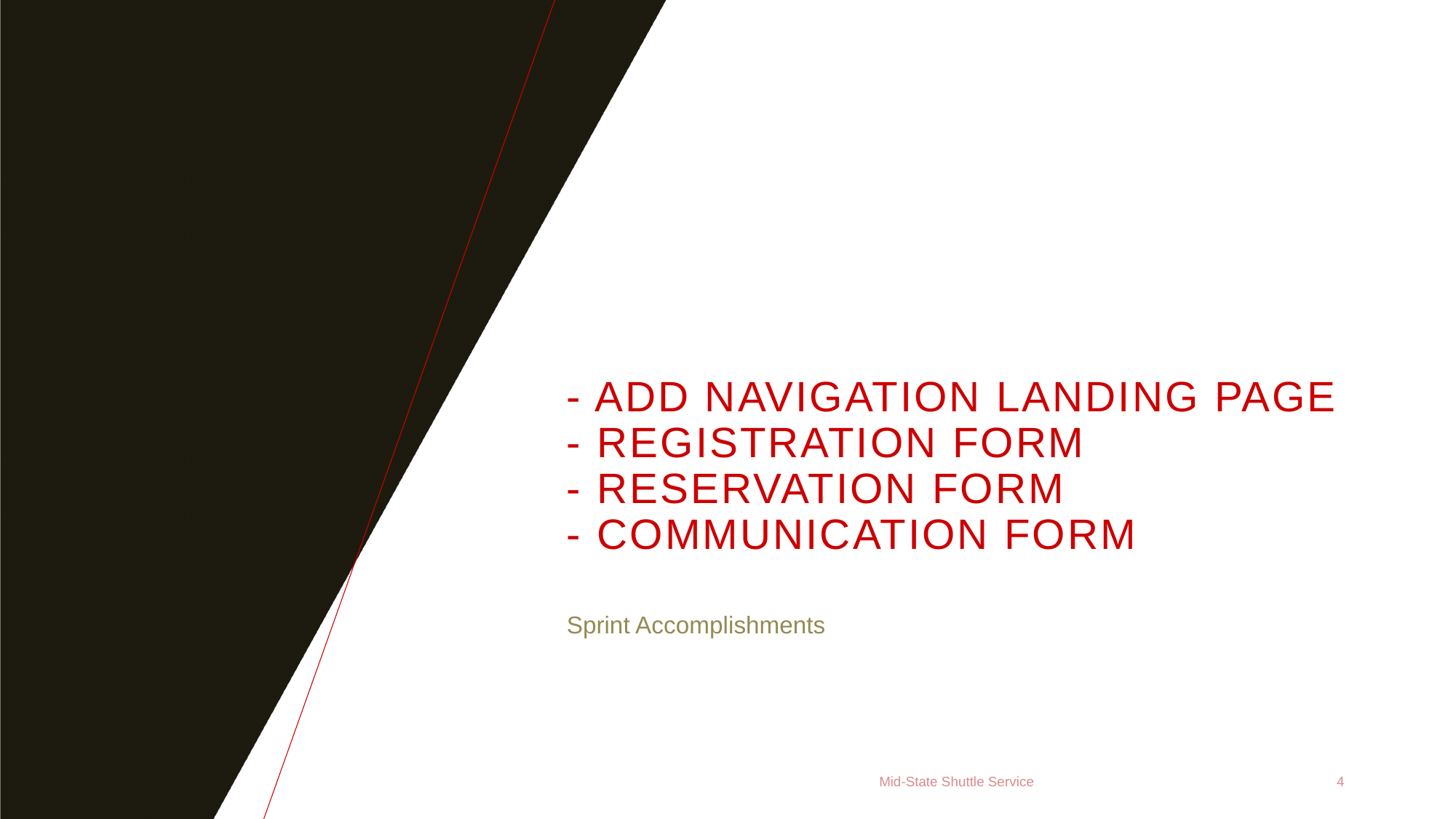

# - add navigation landing page - Registration Form - Reservation Form - Communication form
Sprint Accomplishments
Mid-State Shuttle Service
4